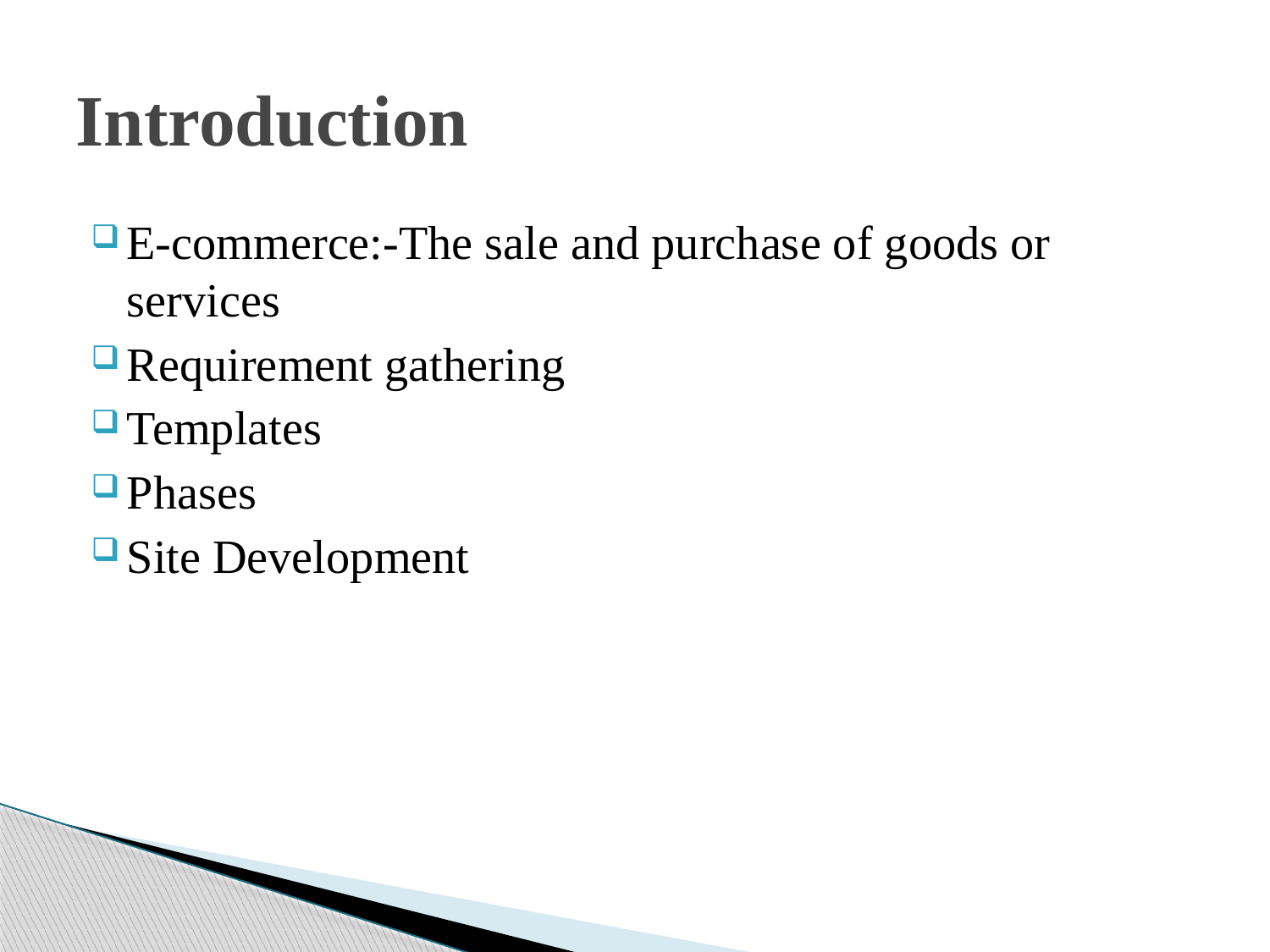

# Introduction
E-commerce:-The sale and purchase of goods or services
Requirement gathering
Templates
Phases
Site Development